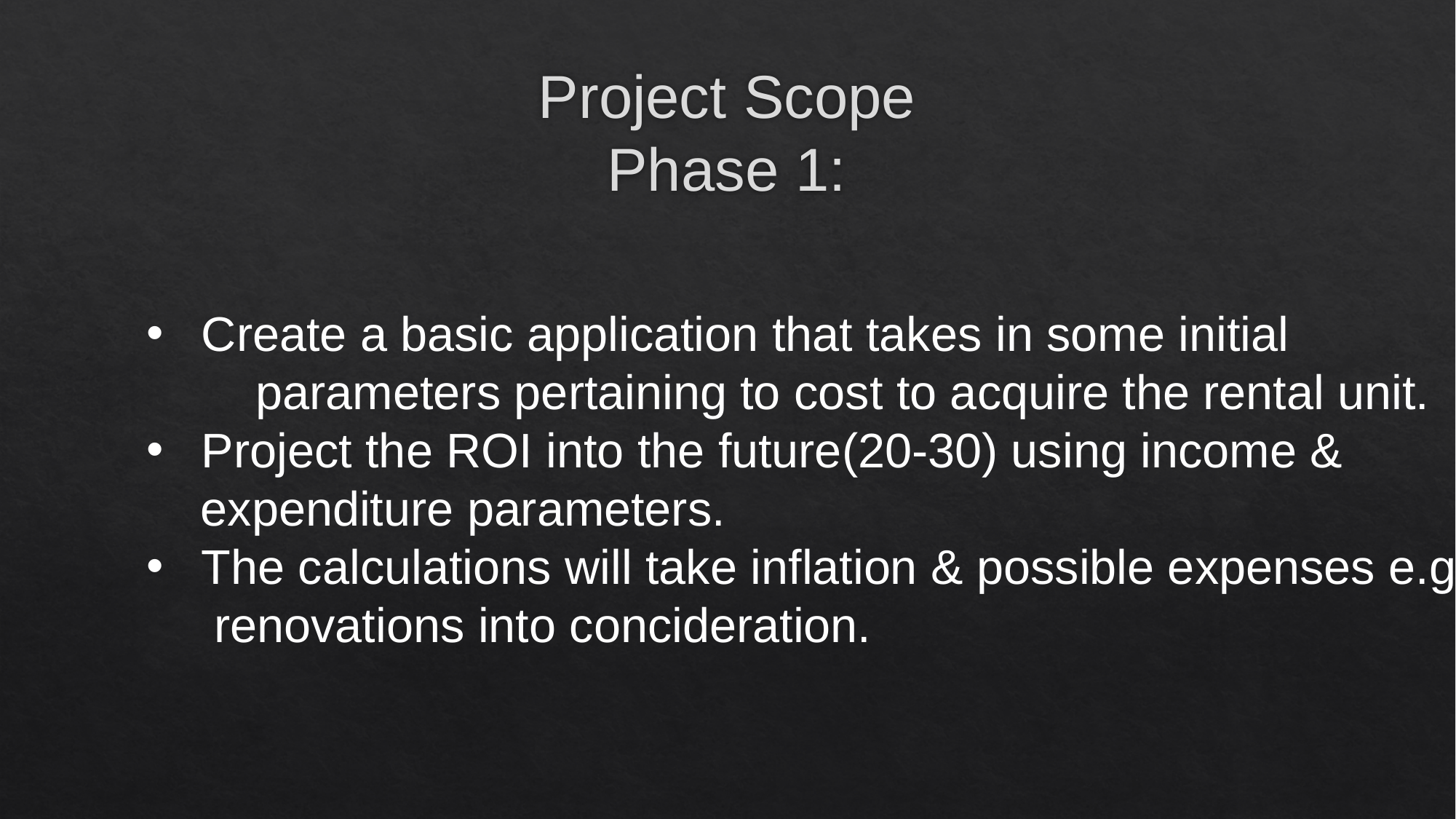

# Project Scope Phase 1:
Create a basic application that takes in some initial
	parameters pertaining to cost to acquire the rental unit.
Project the ROI into the future(20-30) using income &
    expenditure parameters.
The calculations will take inflation & possible expenses e.g.
     renovations into concideration.